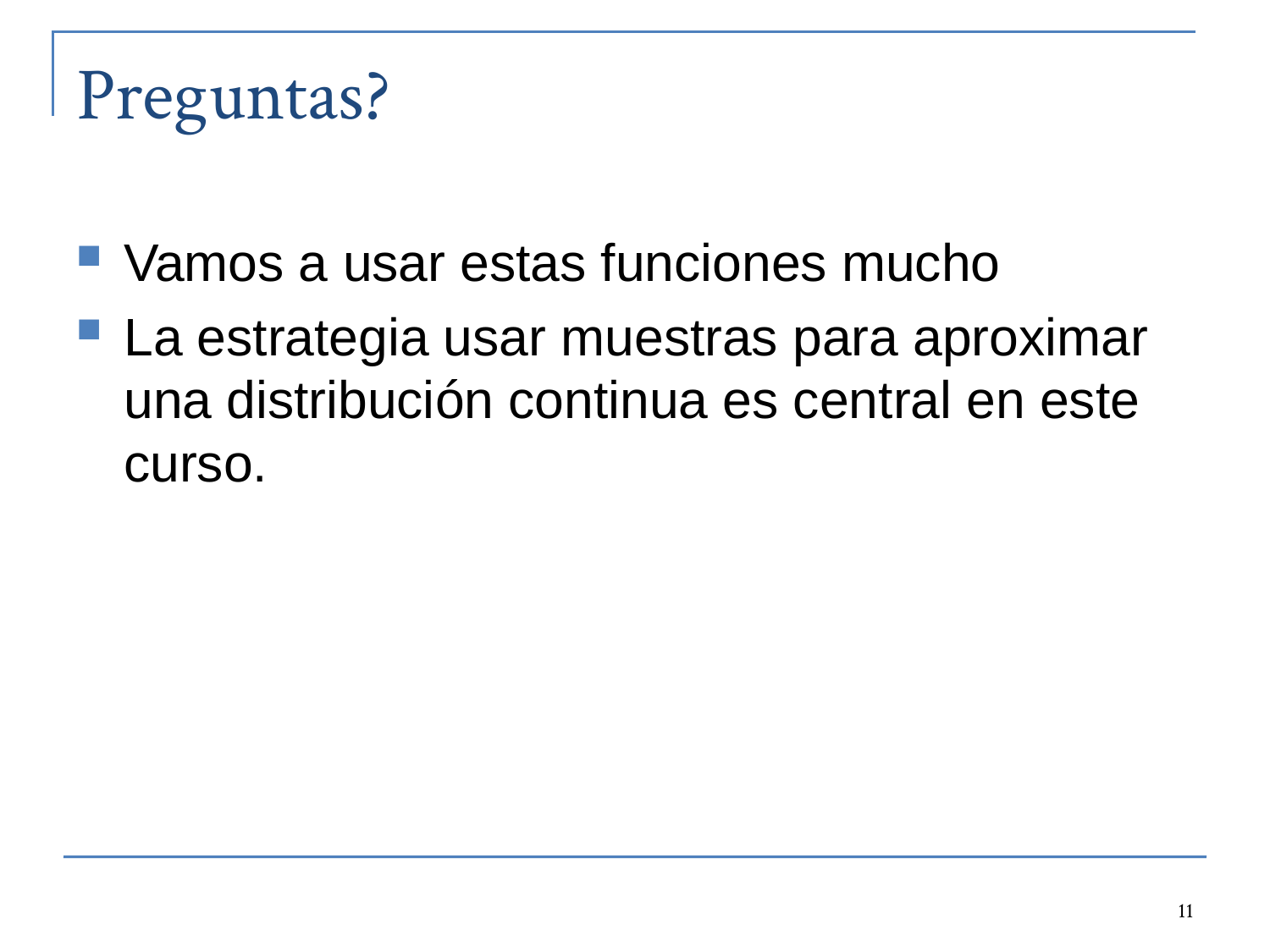

# Preguntas?
Vamos a usar estas funciones mucho
La estrategia usar muestras para aproximar una distribución continua es central en este curso.
11